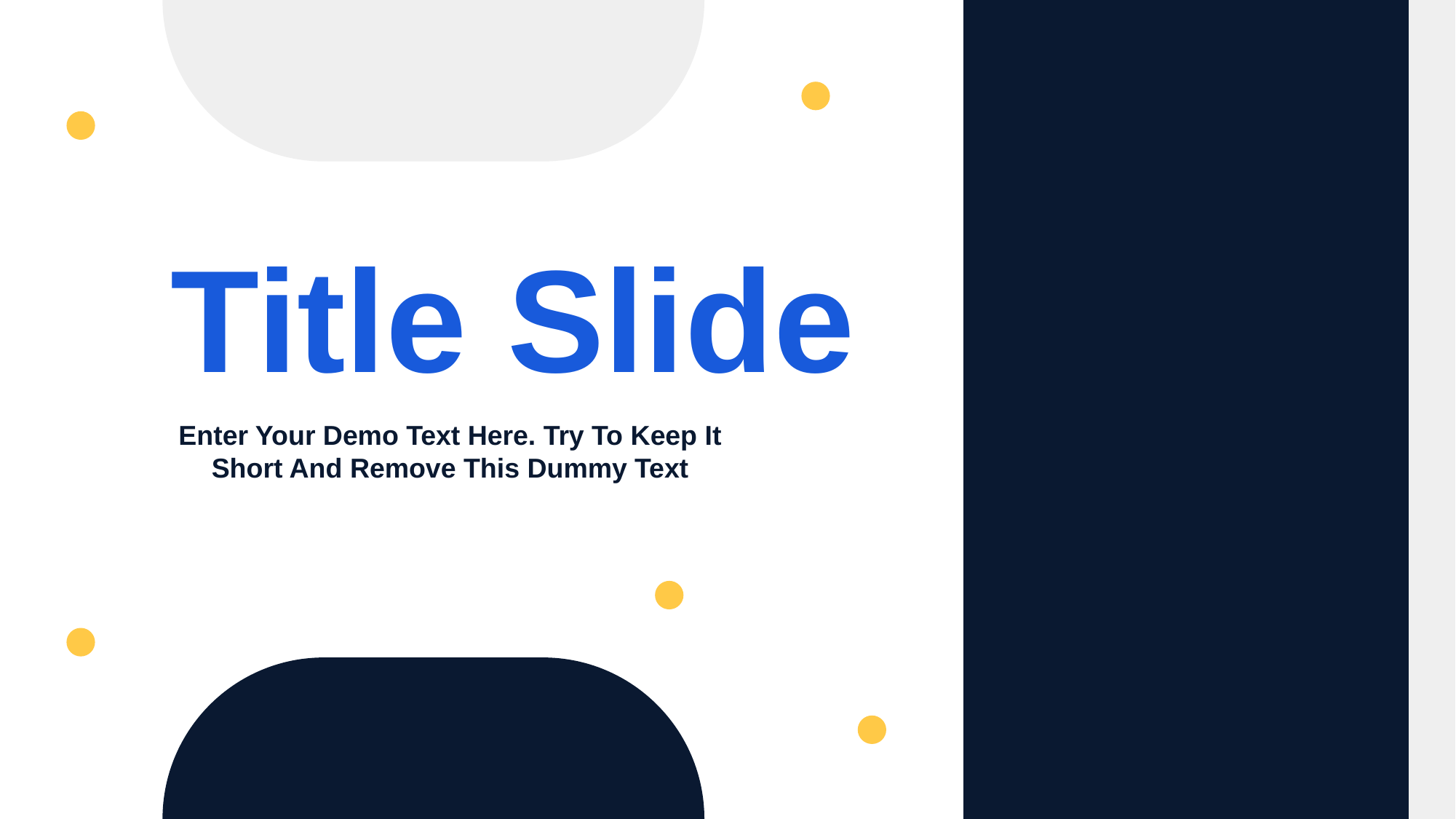

Title Slide
Enter Your Demo Text Here. Try To Keep It Short And Remove This Dummy Text